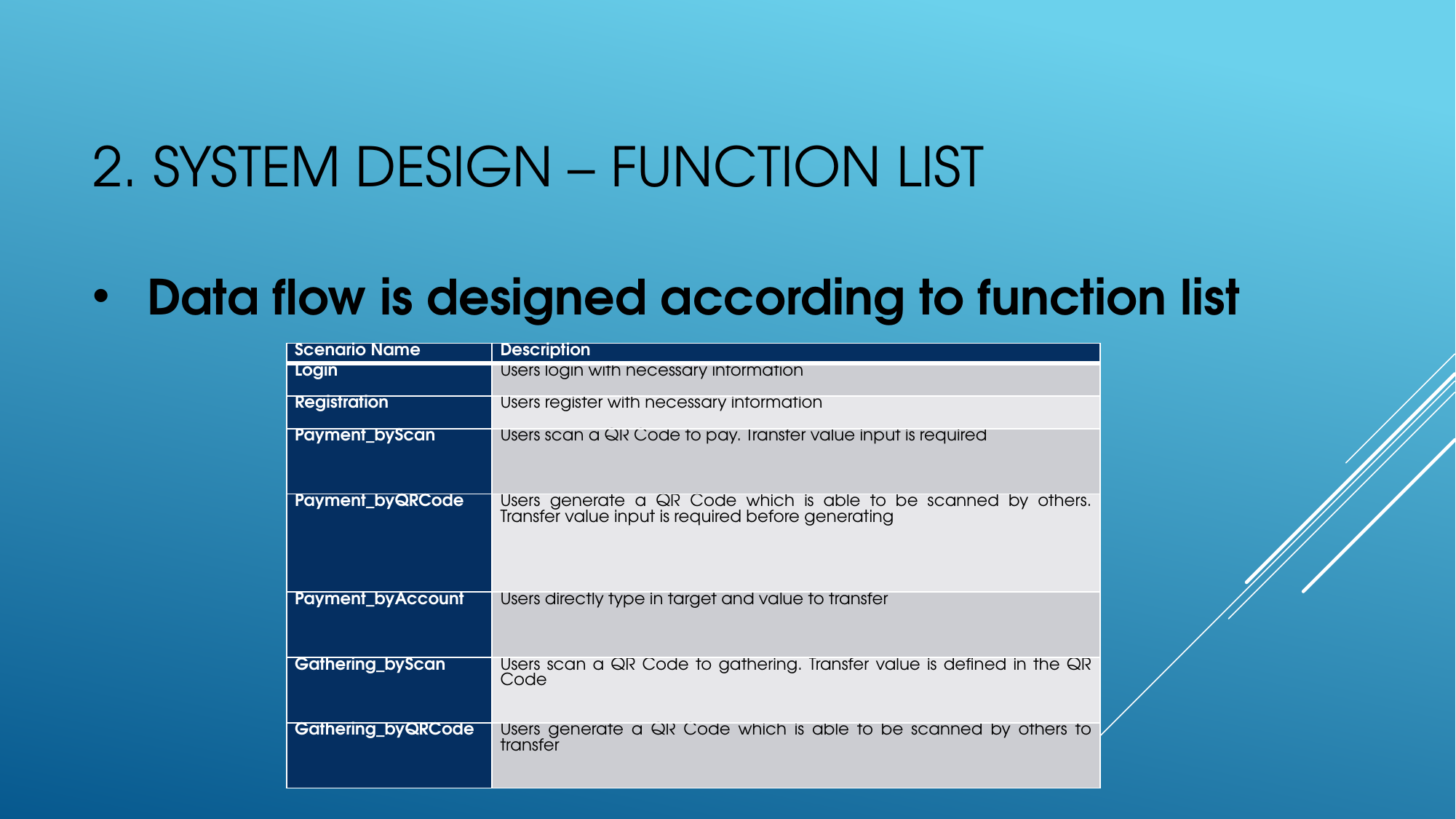

# 2. System Design – Function list
Data flow is designed according to function list
| Scenario Name | Description |
| --- | --- |
| Login | Users login with necessary information |
| Registration | Users register with necessary information |
| Payment\_byScan | Users scan a QR Code to pay. Transfer value input is required |
| Payment\_byQRCode | Users generate a QR Code which is able to be scanned by others. Transfer value input is required before generating |
| Payment\_byAccount | Users directly type in target and value to transfer |
| Gathering\_byScan | Users scan a QR Code to gathering. Transfer value is defined in the QR Code |
| Gathering\_byQRCode | Users generate a QR Code which is able to be scanned by others to transfer |